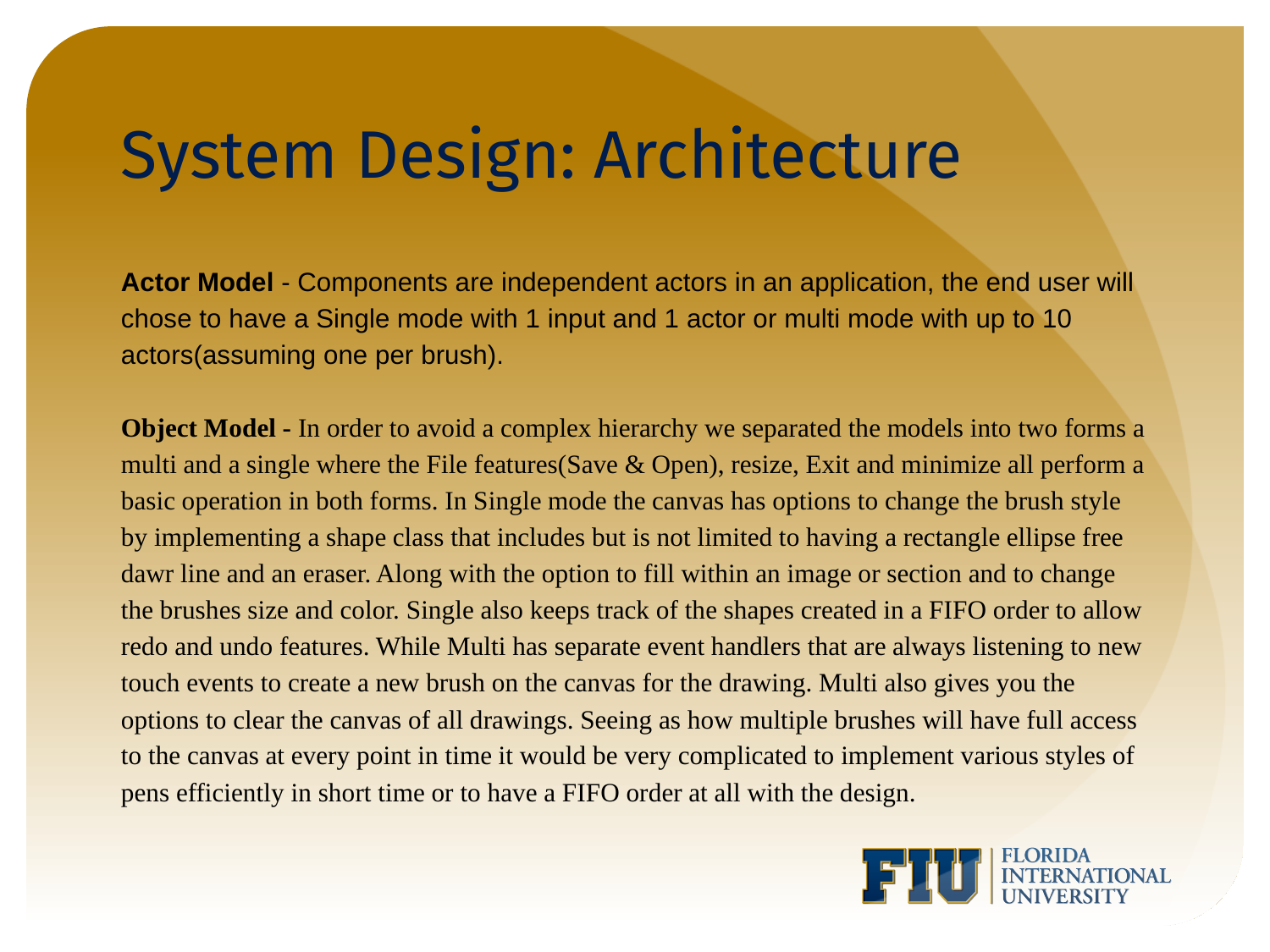

# System Design: Architecture
Actor Model - Components are independent actors in an application, the end user will chose to have a Single mode with 1 input and 1 actor or multi mode with up to 10 actors(assuming one per brush).

Object Model - In order to avoid a complex hierarchy we separated the models into two forms a multi and a single where the File features(Save & Open), resize, Exit and minimize all perform a basic operation in both forms. In Single mode the canvas has options to change the brush style by implementing a shape class that includes but is not limited to having a rectangle ellipse free dawr line and an eraser. Along with the option to fill within an image or section and to change the brushes size and color. Single also keeps track of the shapes created in a FIFO order to allow redo and undo features. While Multi has separate event handlers that are always listening to new touch events to create a new brush on the canvas for the drawing. Multi also gives you the options to clear the canvas of all drawings. Seeing as how multiple brushes will have full access to the canvas at every point in time it would be very complicated to implement various styles of pens efficiently in short time or to have a FIFO order at all with the design.